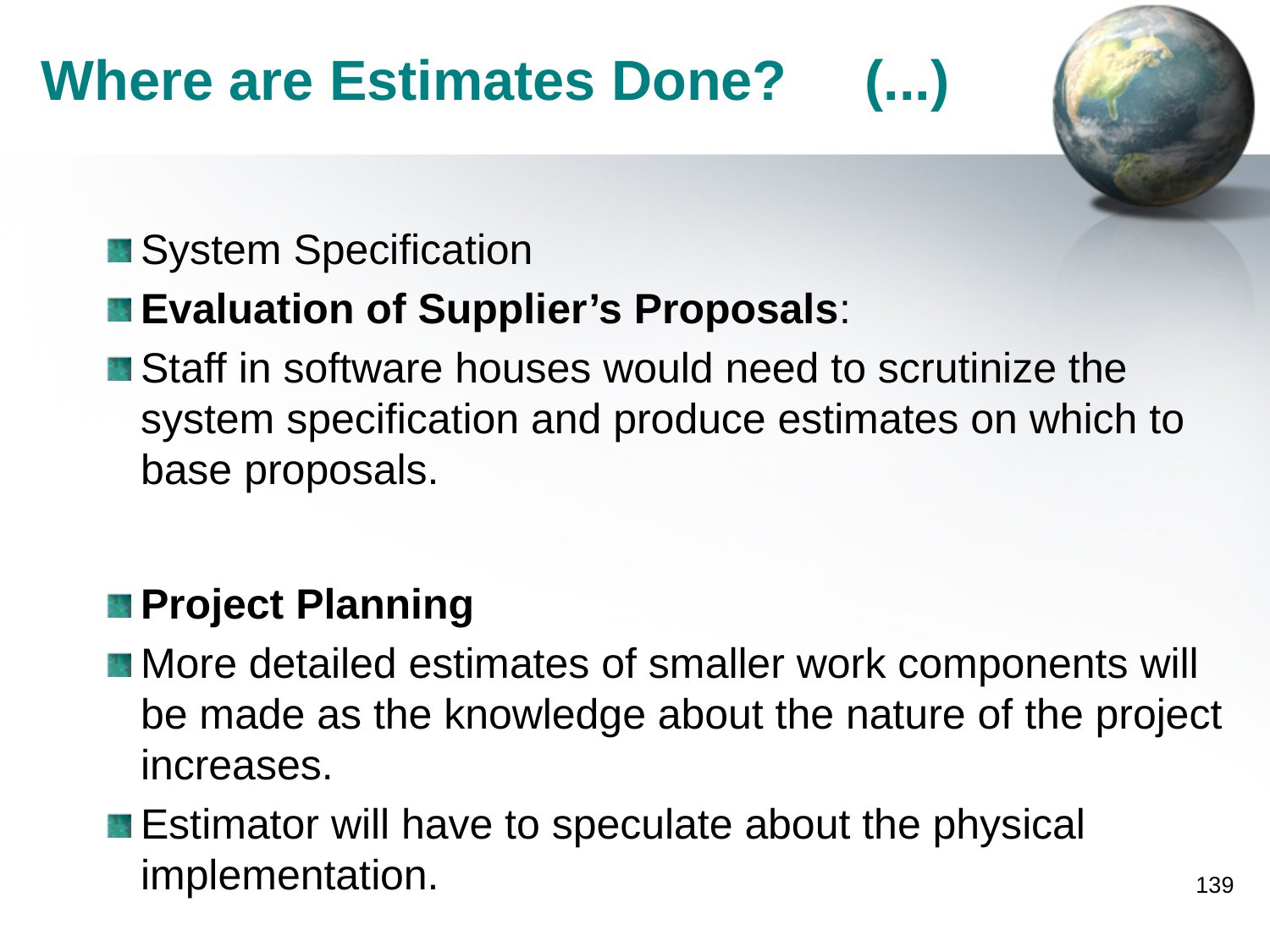

# Where are Estimates Done?     (...)
System Specification
Evaluation of Supplier’s Proposals:
Staff in software houses would need to scrutinize the system specification and produce estimates on which to base proposals.

Project Planning
More detailed estimates of smaller work components will be made as the knowledge about the nature of the project increases.
Estimator will have to speculate about the physical implementation.

139